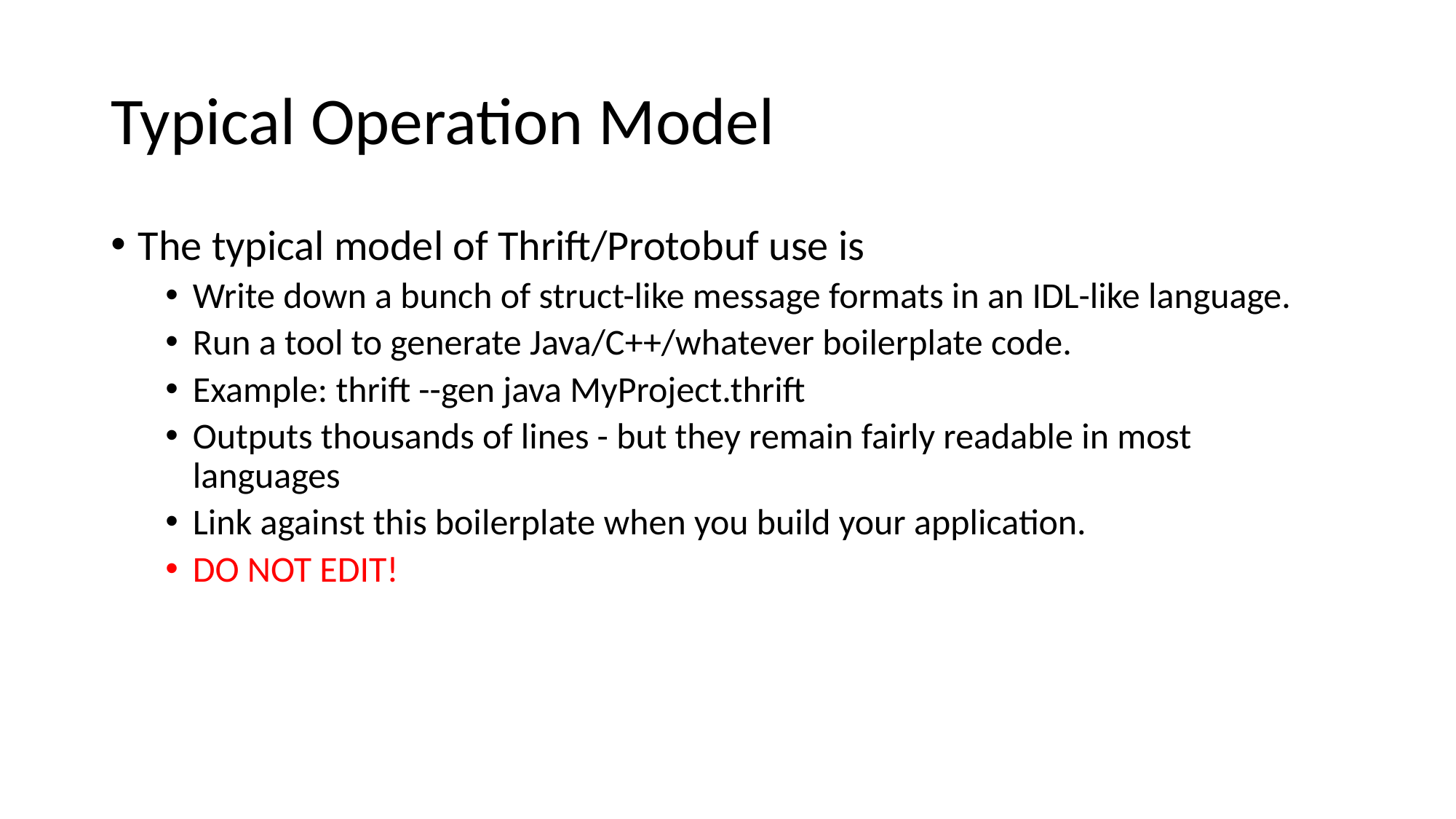

# Typical Operation Model
The typical model of Thrift/Protobuf use is
Write down a bunch of struct-like message formats in an IDL-like language.
Run a tool to generate Java/C++/whatever boilerplate code.
Example: thrift --gen java MyProject.thrift
Outputs thousands of lines - but they remain fairly readable in most languages
Link against this boilerplate when you build your application.
DO NOT EDIT!